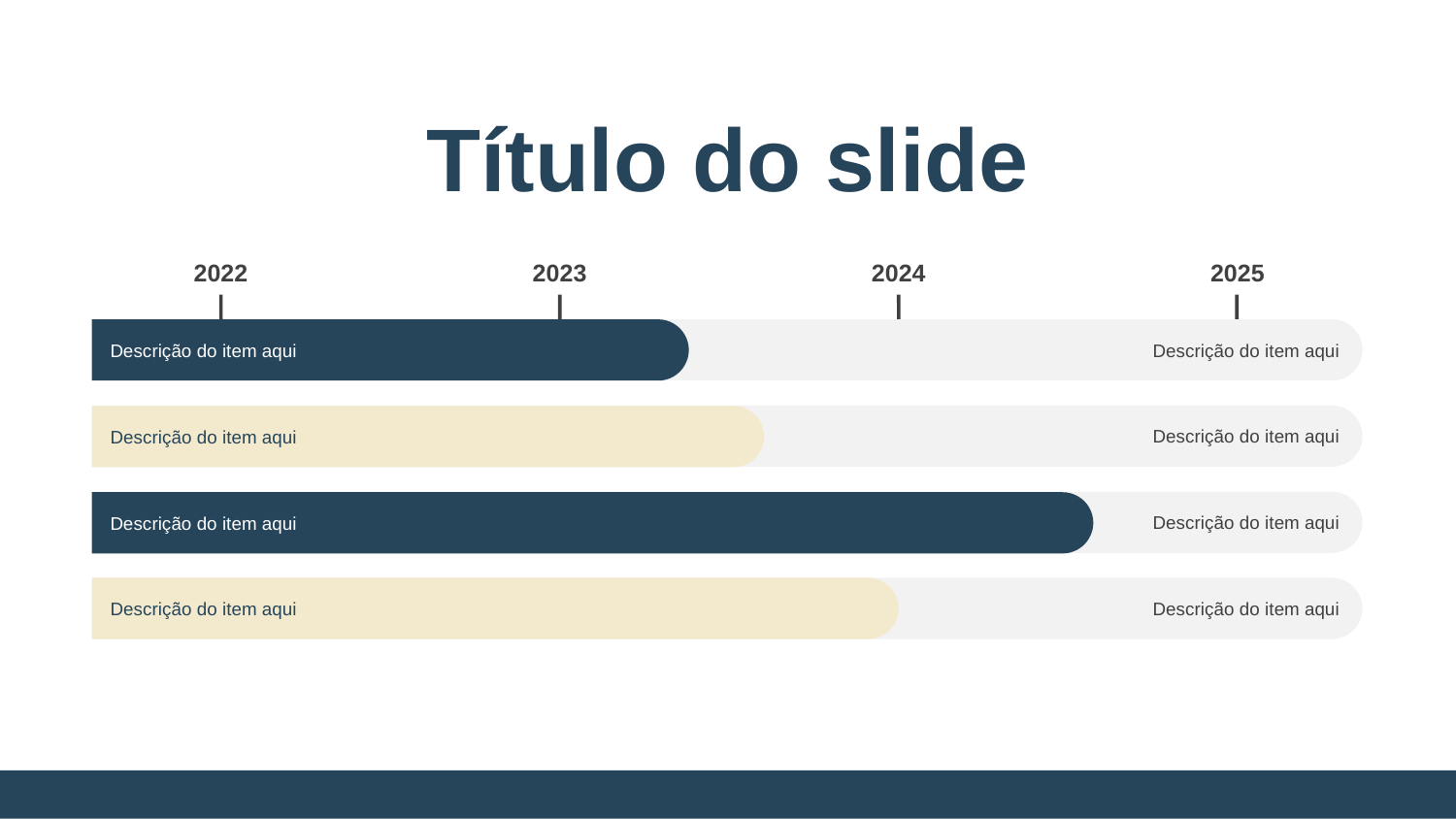

Título do slide
2022
2023
2024
2025
Descrição do item aqui
Descrição do item aqui
Descrição do item aqui
Descrição do item aqui
Descrição do item aqui
Descrição do item aqui
Descrição do item aqui
Descrição do item aqui